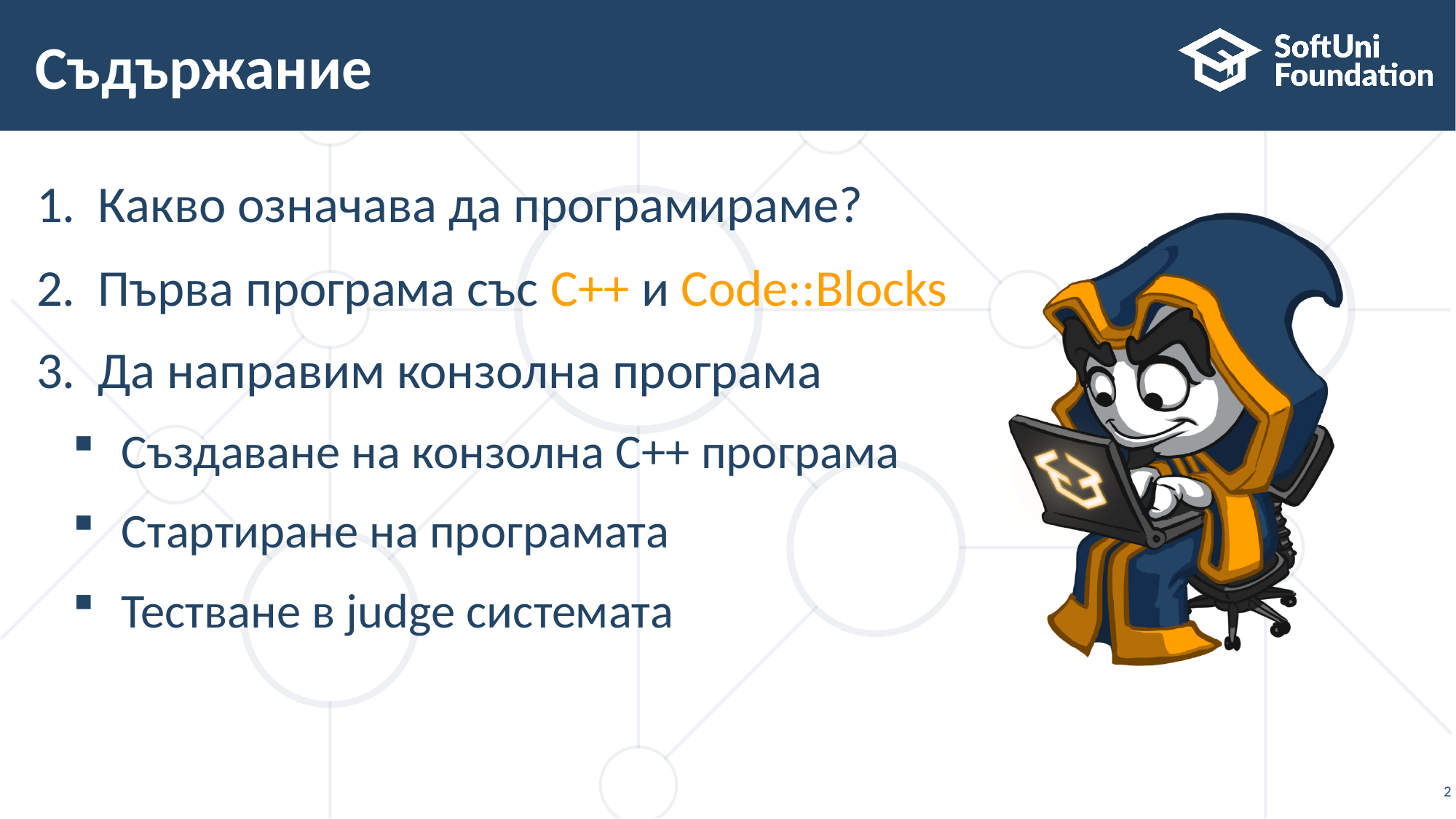

# Съдържание
Какво означава да програмираме?
Първа програма със C++ и Code::Blocks
Да направим конзолна програма
Създаване на конзолна C++ програма
Стартиране на програмата
Тестване в judge системата
2